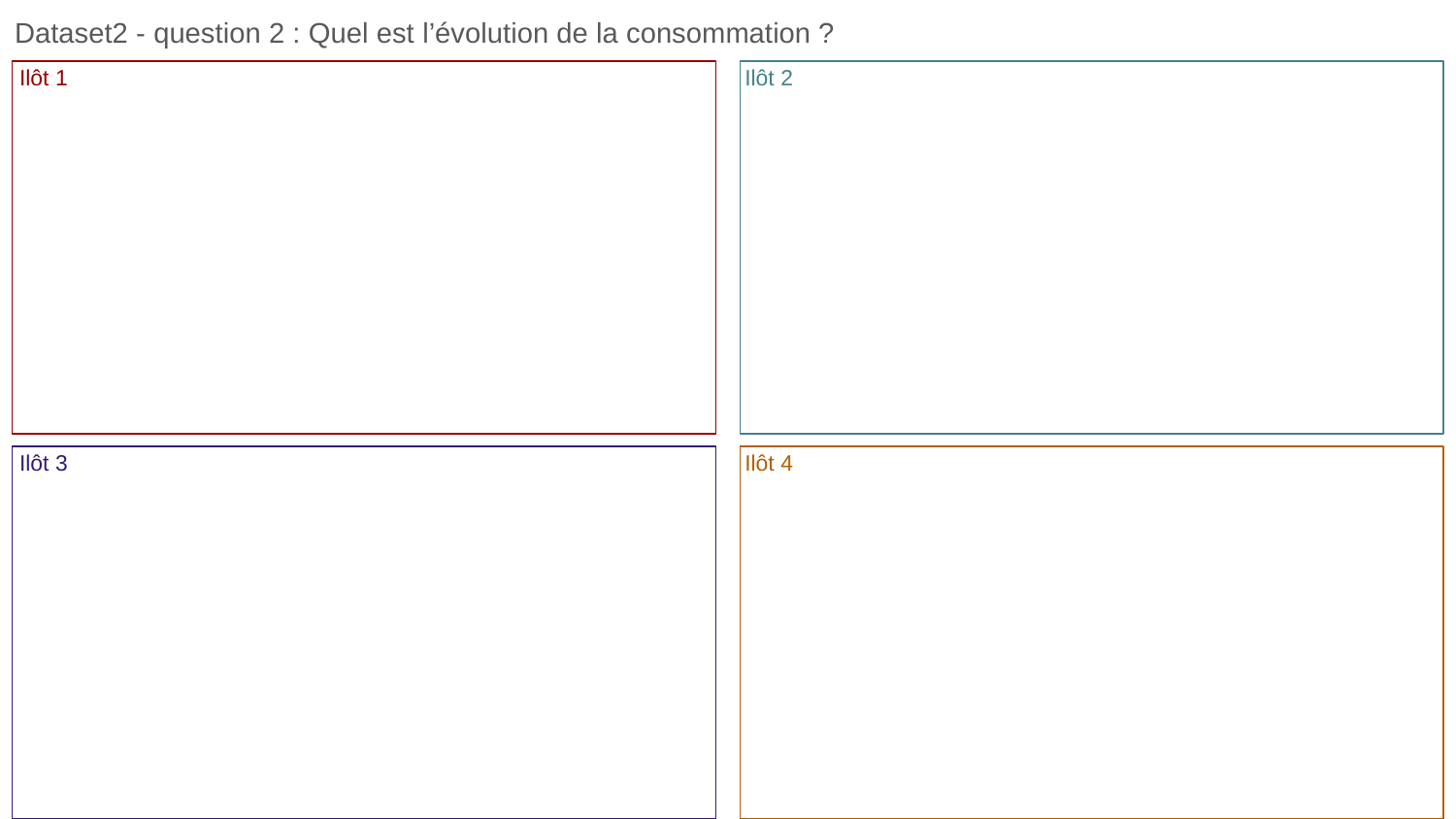

Dataset2 - question 2 : Quel est l’évolution de la consommation ?
Ilôt 1
Ilôt 2

Ilôt 3
Ilôt 4